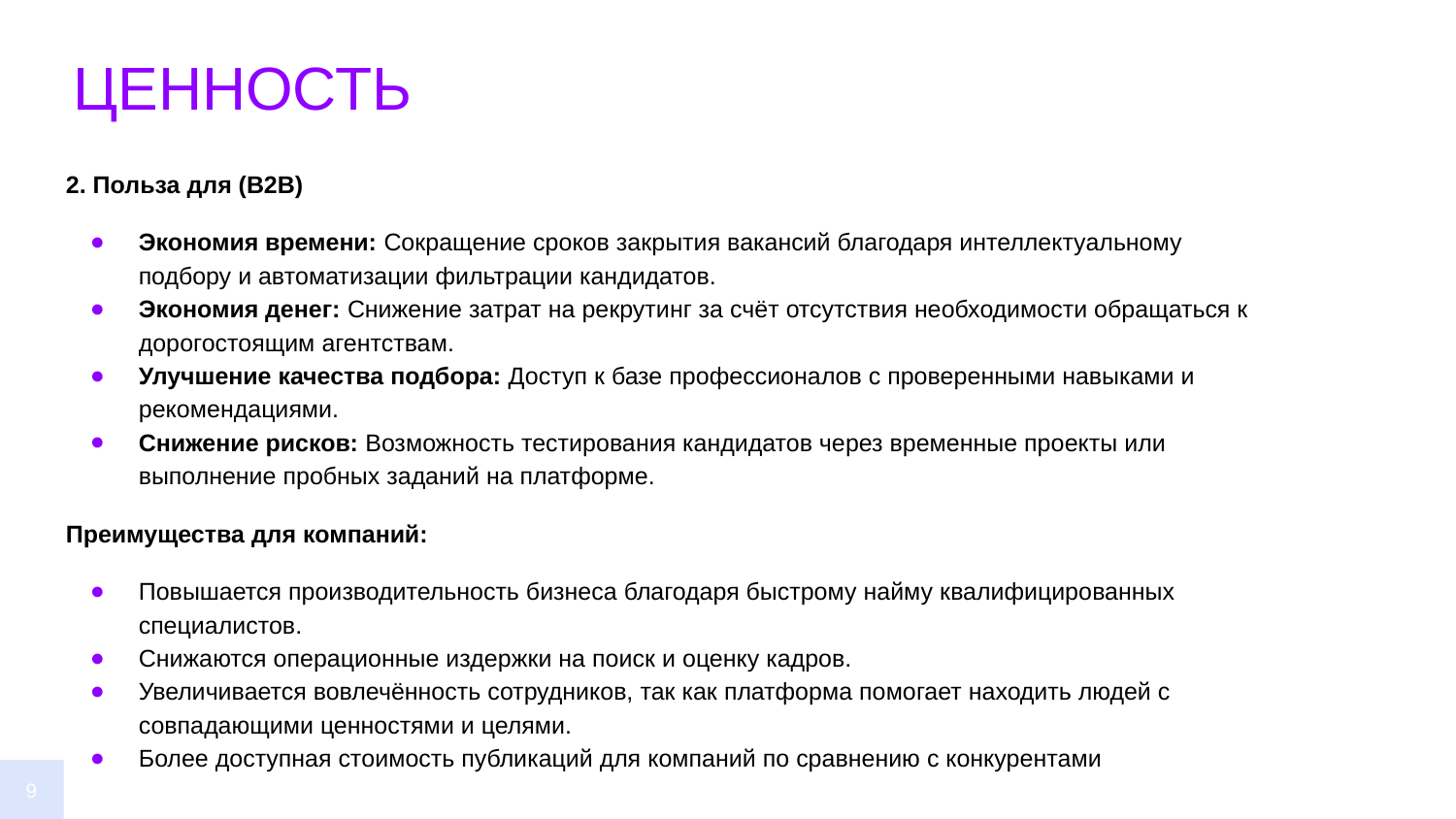

# ЦЕННОСТЬ
2. Польза для (B2B)
Экономия времени: Сокращение сроков закрытия вакансий благодаря интеллектуальному подбору и автоматизации фильтрации кандидатов.
Экономия денег: Снижение затрат на рекрутинг за счёт отсутствия необходимости обращаться к дорогостоящим агентствам.
Улучшение качества подбора: Доступ к базе профессионалов с проверенными навыками и рекомендациями.
Снижение рисков: Возможность тестирования кандидатов через временные проекты или выполнение пробных заданий на платформе.
Преимущества для компаний:
Повышается производительность бизнеса благодаря быстрому найму квалифицированных специалистов.
Снижаются операционные издержки на поиск и оценку кадров.
Увеличивается вовлечённость сотрудников, так как платформа помогает находить людей с совпадающими ценностями и целями.
Более доступная стоимость публикаций для компаний по сравнению с конкурентами

9